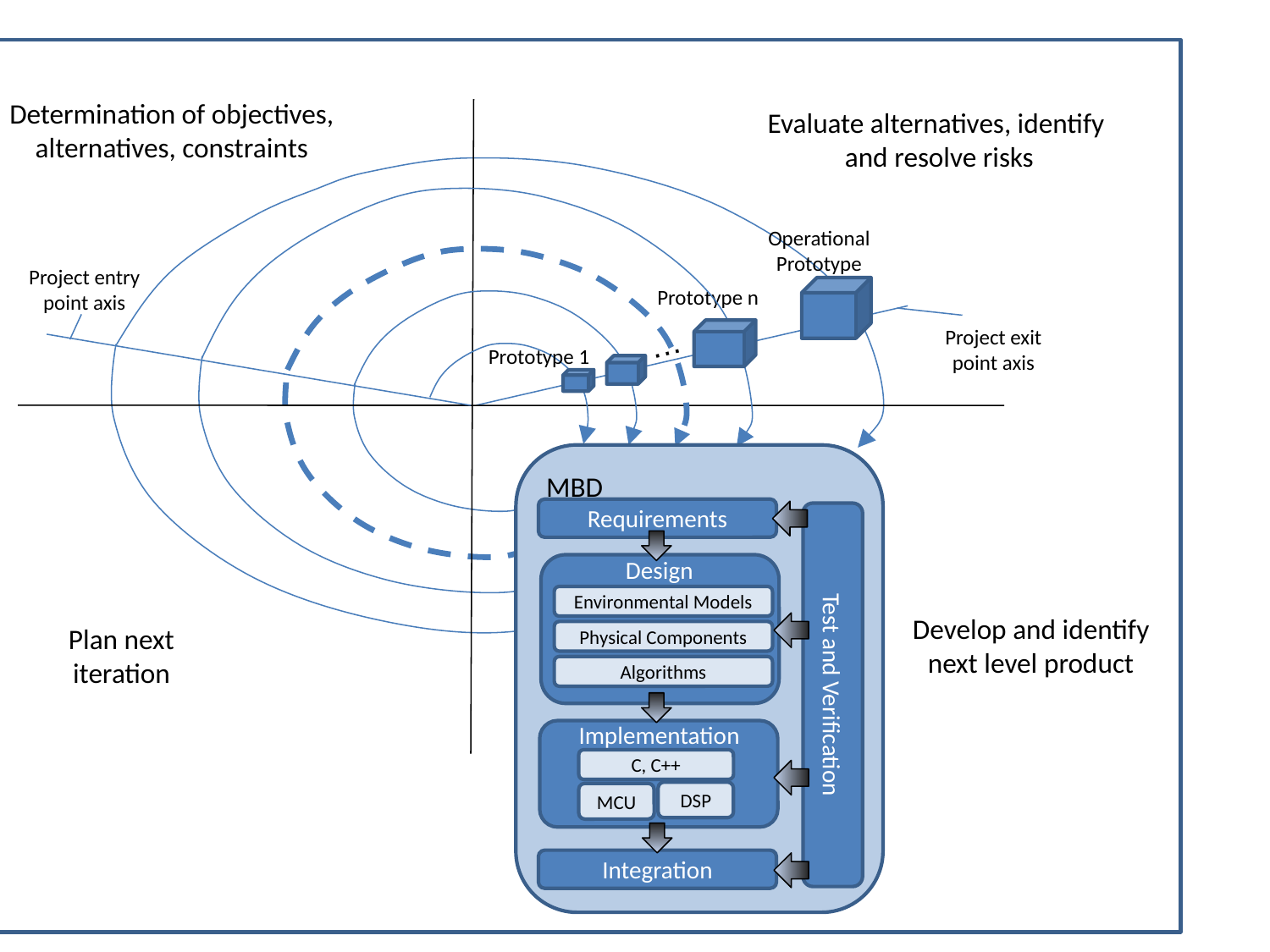

Determination of objectives,
alternatives, constraints
Evaluate alternatives, identify
 and resolve risks

Operational Prototype

Project entry point axis
Prototype n

Project exit point axis
…

Prototype 1

MBD
Requirements

Design

Environmental Models
Physical Components
Algorithms

Test and Verification

Implementation

C, C++
DSP
MCU

Integration

Develop and identify next level product
Plan next iteration